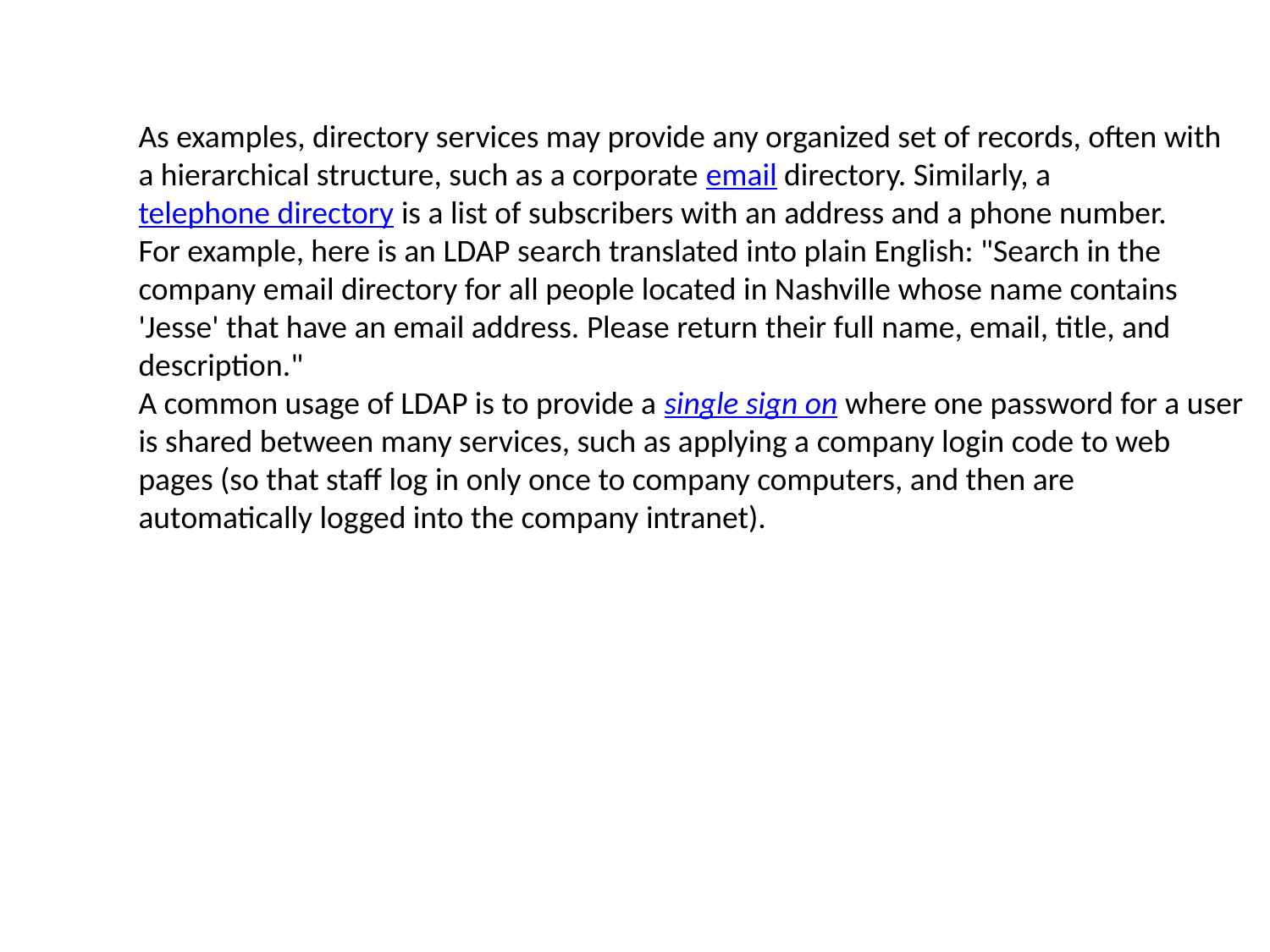

As examples, directory services may provide any organized set of records, often with a hierarchical structure, such as a corporate email directory. Similarly, a telephone directory is a list of subscribers with an address and a phone number.
For example, here is an LDAP search translated into plain English: "Search in the company email directory for all people located in Nashville whose name contains 'Jesse' that have an email address. Please return their full name, email, title, and description."
A common usage of LDAP is to provide a single sign on where one password for a user is shared between many services, such as applying a company login code to web pages (so that staff log in only once to company computers, and then are automatically logged into the company intranet).